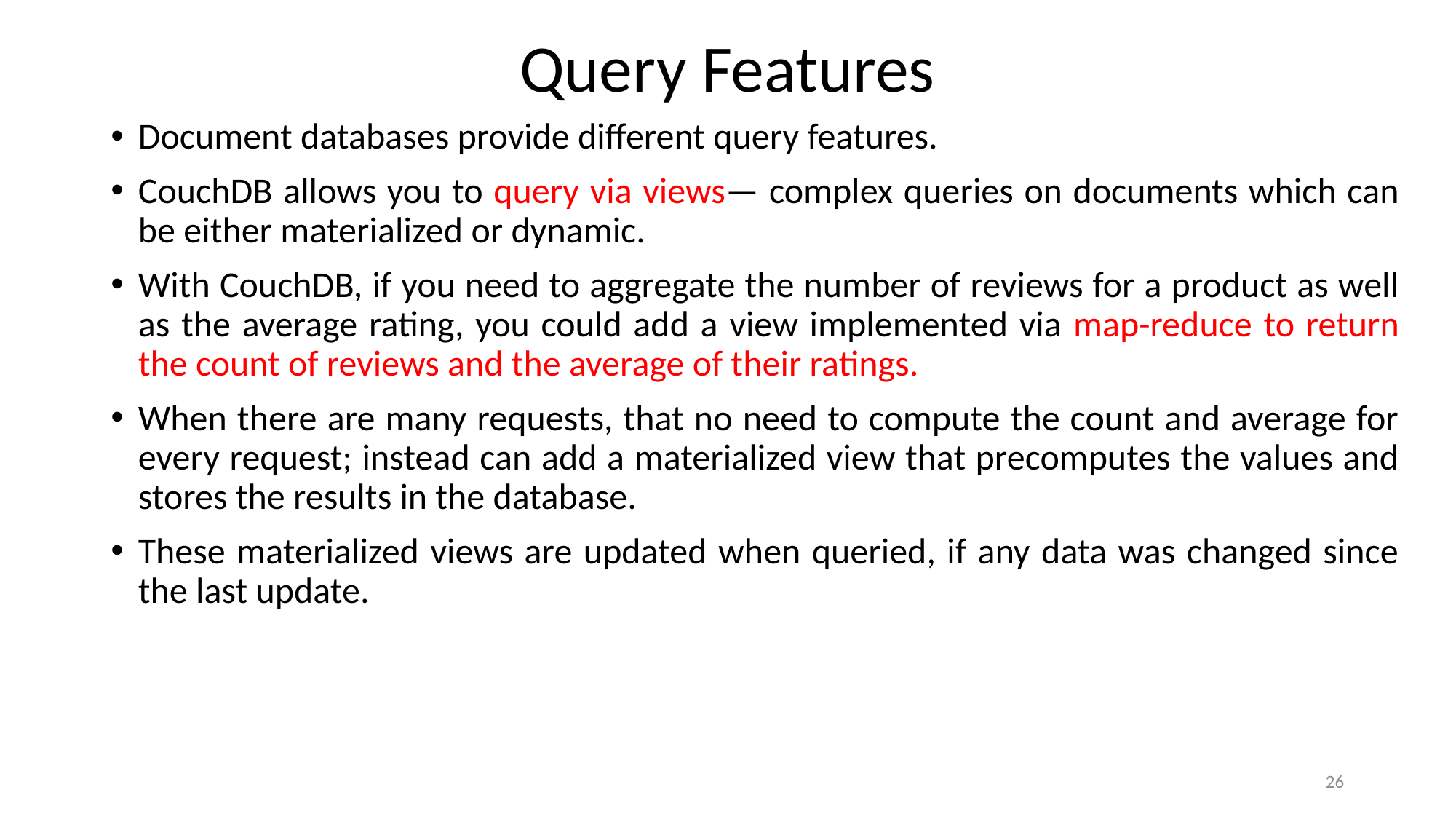

# Query Features
Document databases provide different query features.
CouchDB allows you to query via views— complex queries on documents which can be either materialized or dynamic.
With CouchDB, if you need to aggregate the number of reviews for a product as well as the average rating, you could add a view implemented via map-reduce to return the count of reviews and the average of their ratings.
When there are many requests, that no need to compute the count and average for every request; instead can add a materialized view that precomputes the values and stores the results in the database.
These materialized views are updated when queried, if any data was changed since the last update.
26